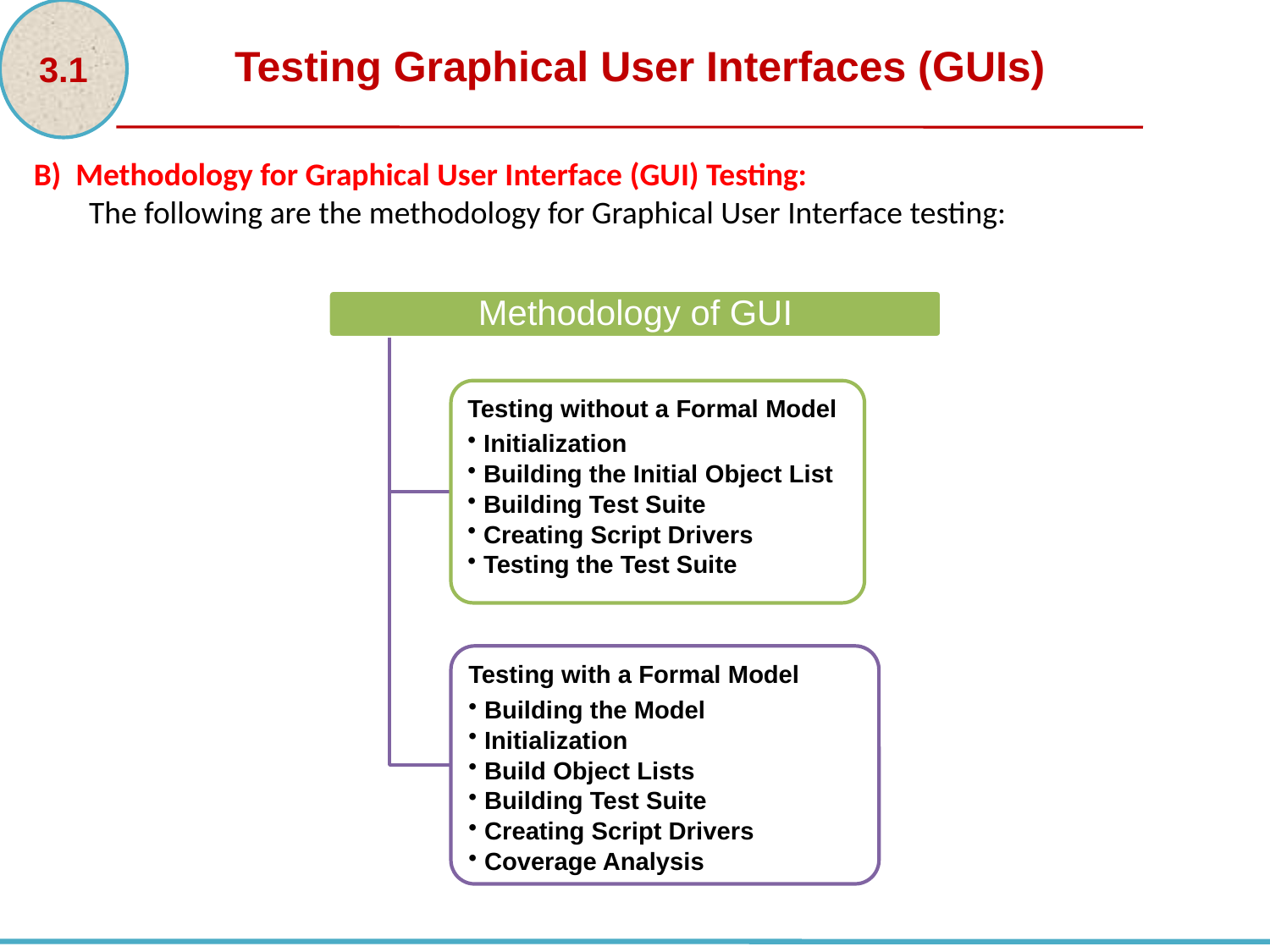

3.1
Testing Graphical User Interfaces (GUIs)
B)  Methodology for Graphical User Interface (GUI) Testing:
The following are the methodology for Graphical User Interface testing:

Methodology of GUI
Testing without a Formal Model
Initialization
Building the Initial Object List
Building Test Suite
Creating Script Drivers
Testing the Test Suite
Testing with a Formal Model
Building the Model
Initialization
Build Object Lists
Building Test Suite
Creating Script Drivers
Coverage Analysis